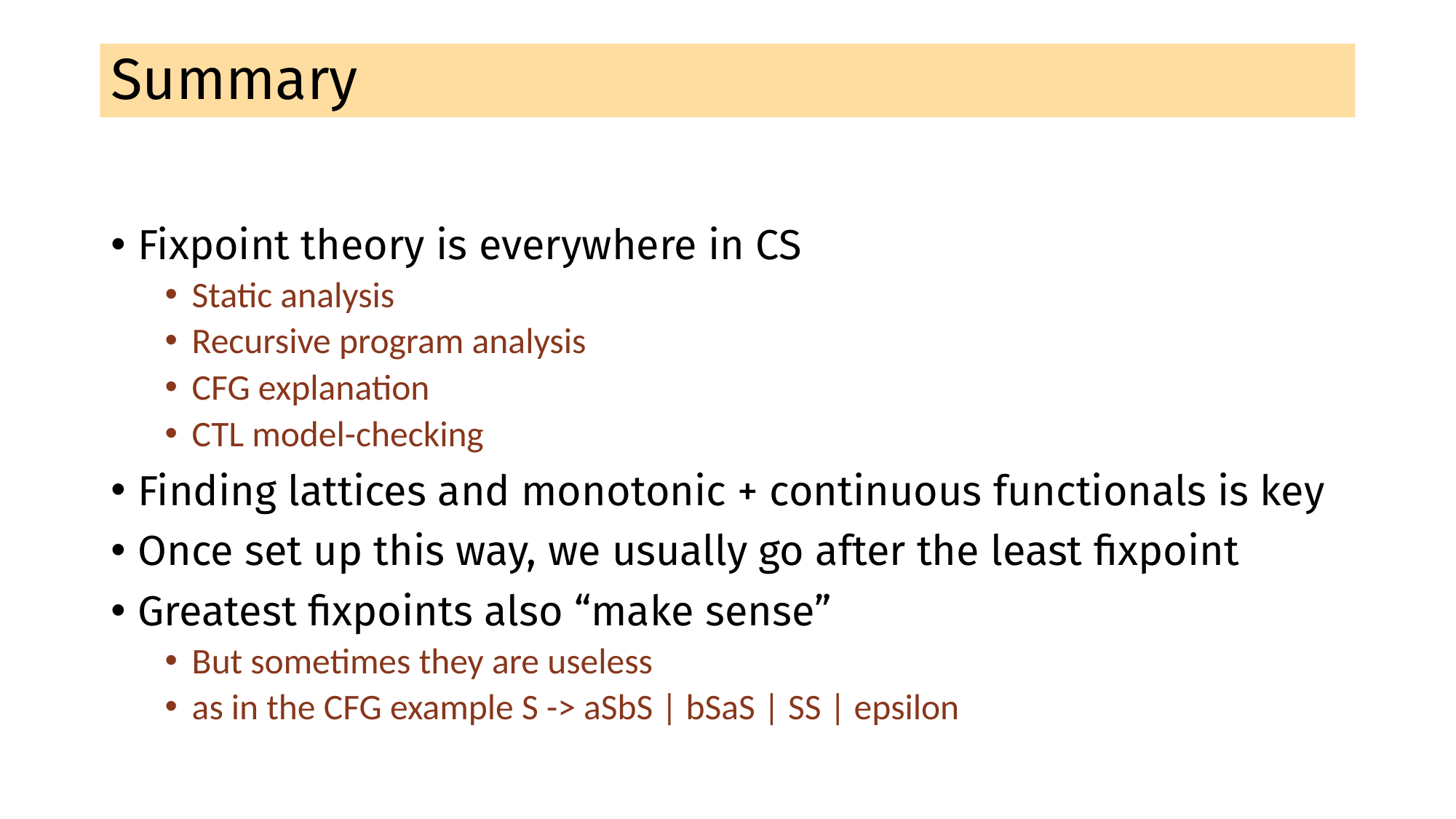

# Summary
Fixpoint theory is everywhere in CS
Static analysis
Recursive program analysis
CFG explanation
CTL model-checking
Finding lattices and monotonic + continuous functionals is key
Once set up this way, we usually go after the least fixpoint
Greatest fixpoints also “make sense”
But sometimes they are useless
as in the CFG example S -> aSbS | bSaS | SS | epsilon